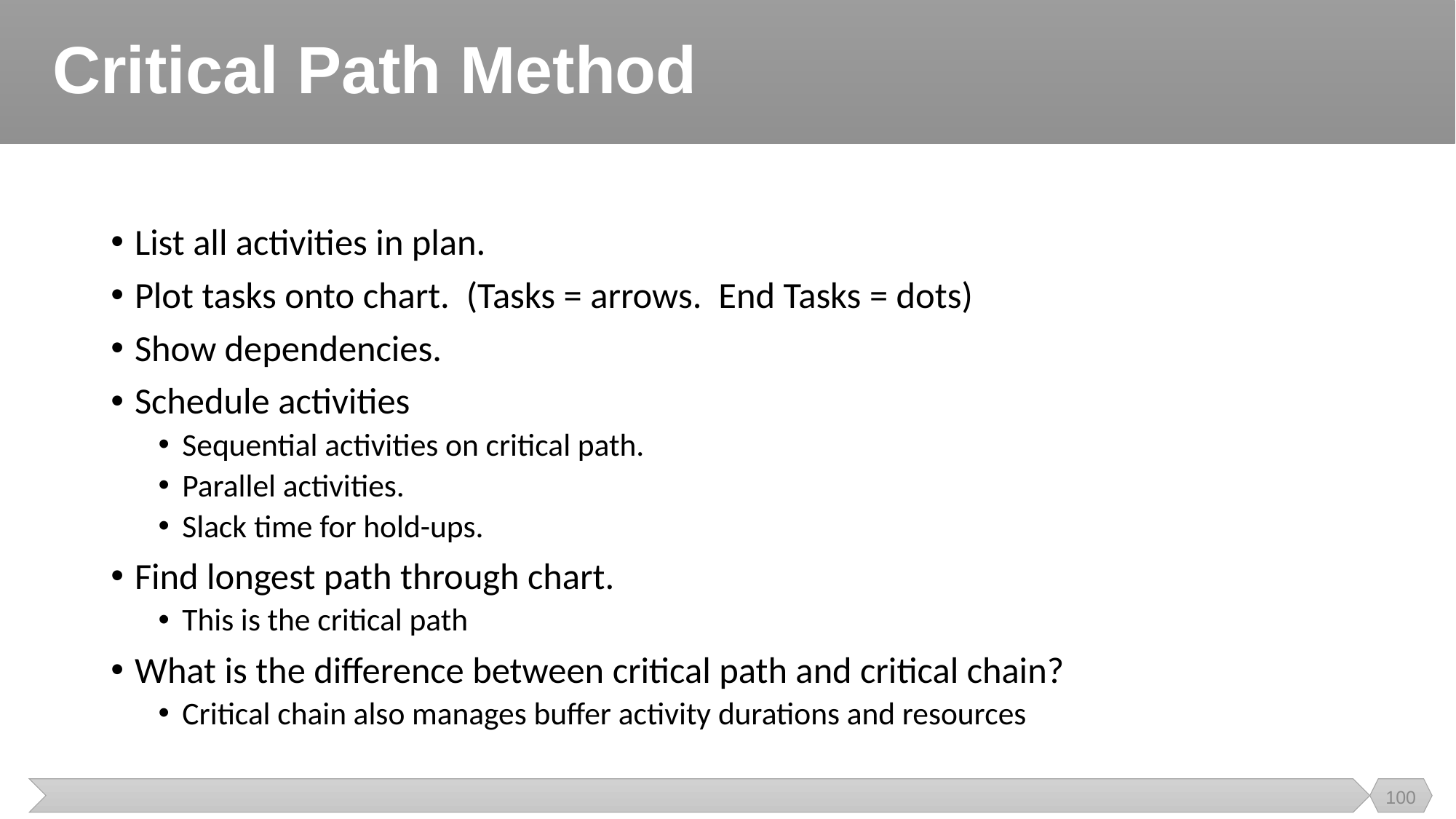

# Critical Path Method

List all activities in plan.
Plot tasks onto chart.  (Tasks = arrows.  End Tasks = dots)
Show dependencies.
Schedule activities
Sequential activities on critical path.
Parallel activities.
Slack time for hold-ups.
Find longest path through chart.
This is the critical path
What is the difference between critical path and critical chain?
Critical chain also manages buffer activity durations and resources

100